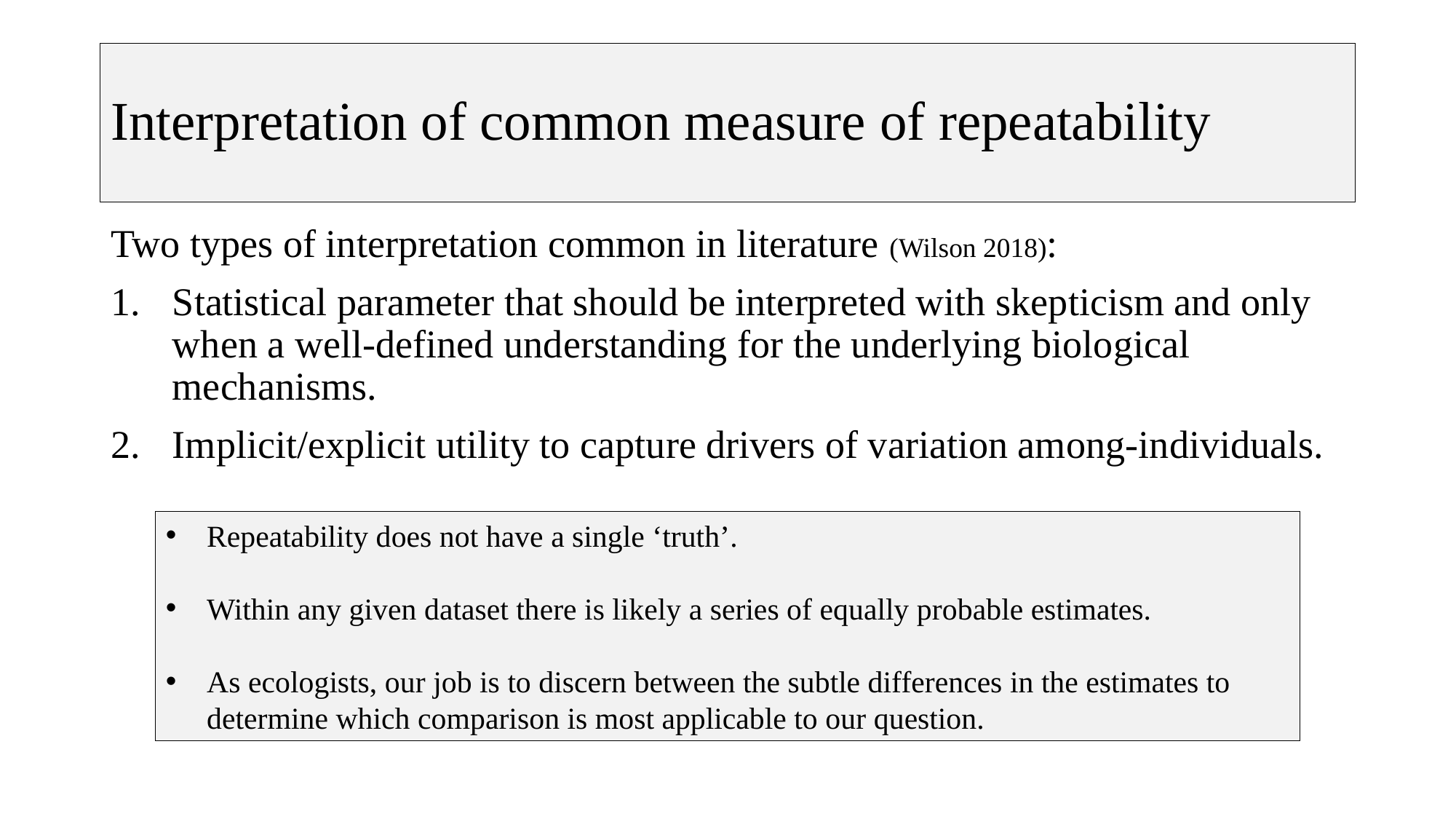

# Interpretation of common measure of repeatability
Two types of interpretation common in literature (Wilson 2018):
Statistical parameter that should be interpreted with skepticism and only when a well-defined understanding for the underlying biological mechanisms.
Implicit/explicit utility to capture drivers of variation among-individuals.

Repeatability does not have a single ‘truth’.

Within any given dataset there is likely a series of equally probable estimates.

As ecologists, our job is to discern between the subtle differences in the estimates to determine which comparison is most applicable to our question.